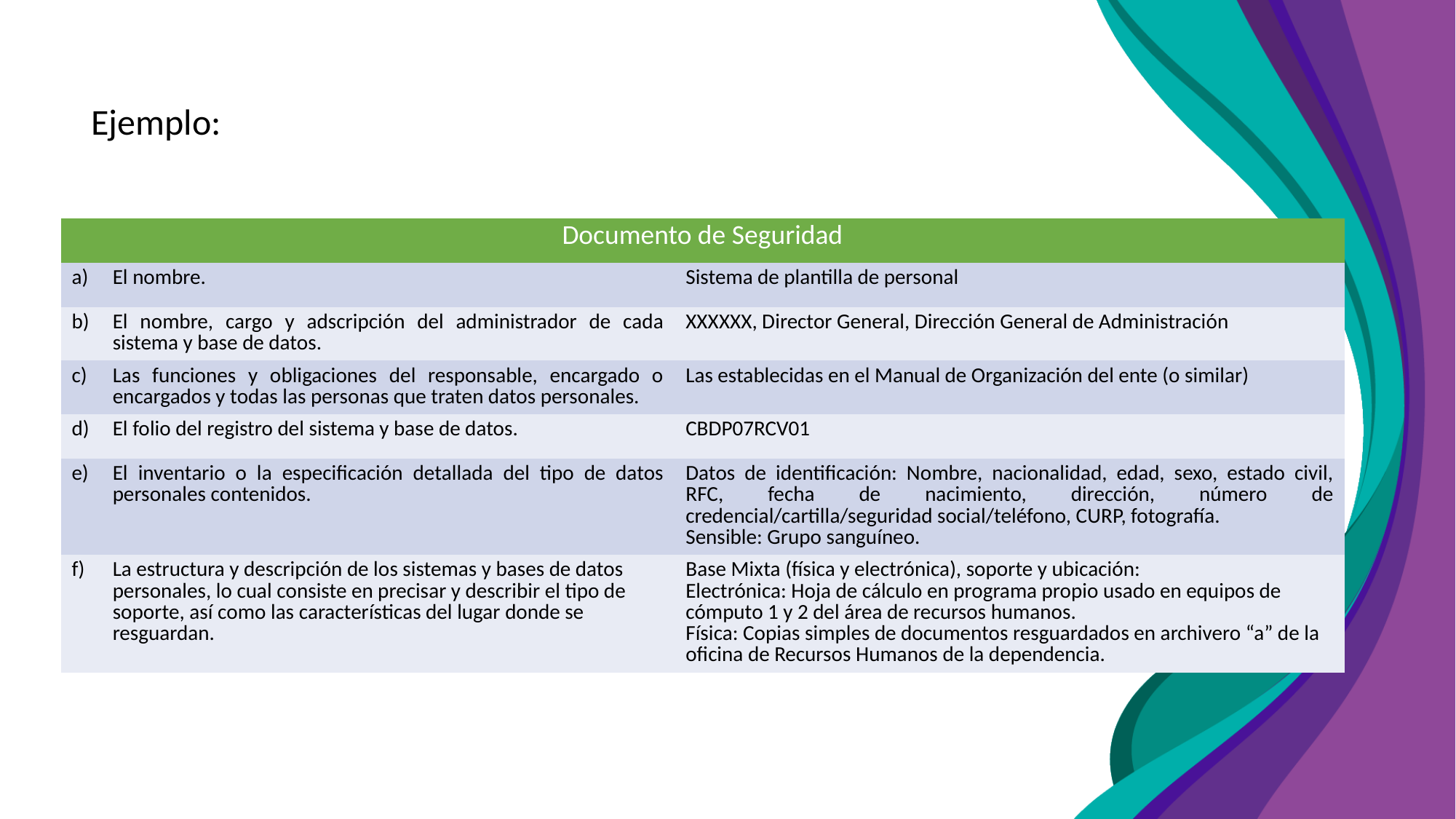

Ejemplo:
| Documento de Seguridad |  |
| --- | --- |
| El nombre. | Sistema de plantilla de personal |
| El nombre, cargo y adscripción del administrador de cada sistema y base de datos. | XXXXXX, Director General, Dirección General de Administración |
| Las funciones y obligaciones del responsable, encargado o encargados y todas las personas que traten datos personales. | Las establecidas en el Manual de Organización del ente (o similar) |
| El folio del registro del sistema y base de datos. | CBDP07RCV01 |
| El inventario o la especificación detallada del tipo de datos personales contenidos. | Datos de identificación: Nombre, nacionalidad, edad, sexo, estado civil, RFC, fecha de nacimiento, dirección, número de credencial/cartilla/seguridad social/teléfono, CURP, fotografía. Sensible: Grupo sanguíneo. |
| La estructura y descripción de los sistemas y bases de datos personales, lo cual consiste en precisar y describir el tipo de soporte, así como las características del lugar donde se resguardan. | Base Mixta (física y electrónica), soporte y ubicación: Electrónica: Hoja de cálculo en programa propio usado en equipos de cómputo 1 y 2 del área de recursos humanos. Física: Copias simples de documentos resguardados en archivero “a” de la oficina de Recursos Humanos de la dependencia. |